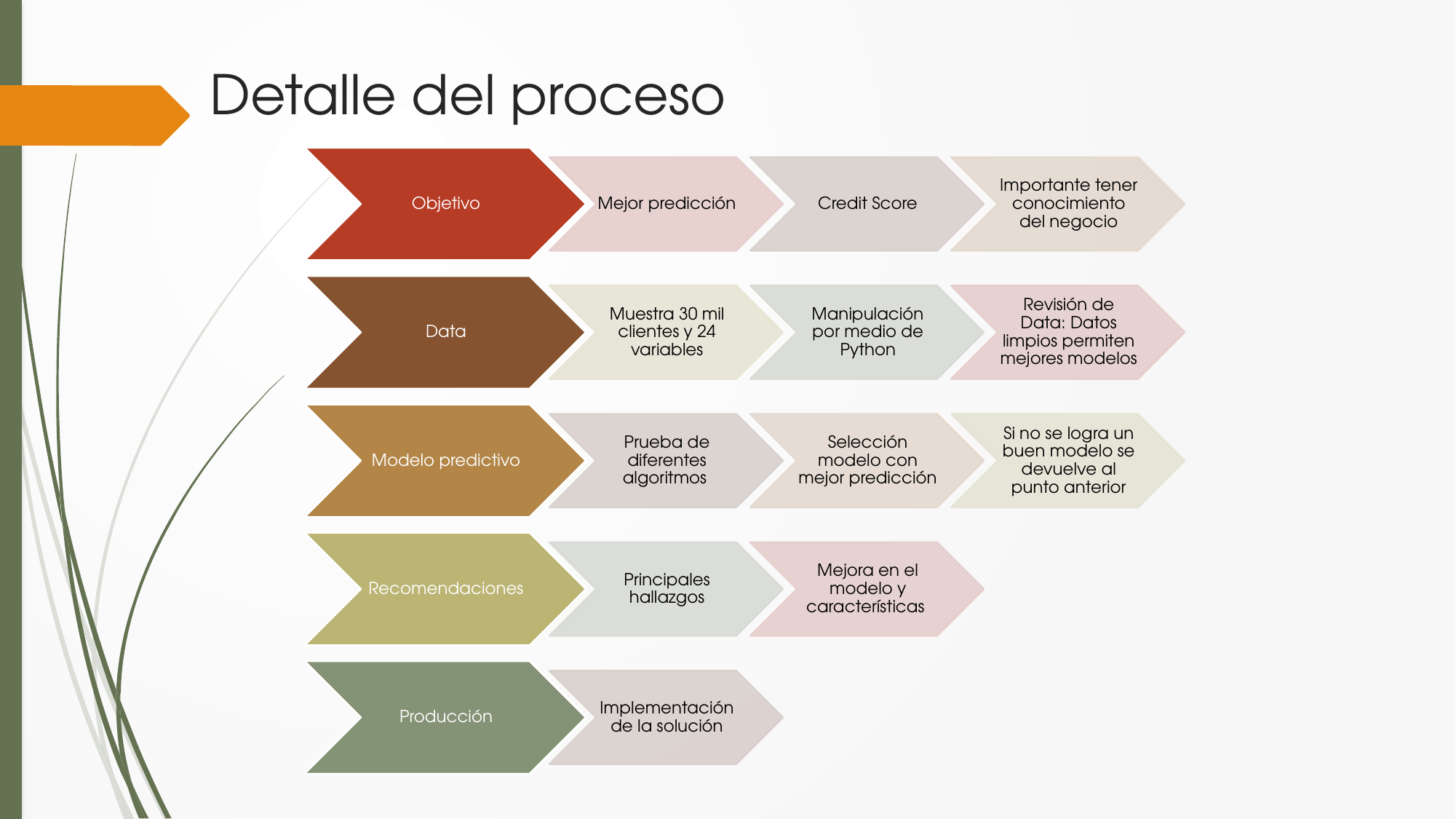

# Detalle del proceso

Objetivo
Mejor predicción
Credit Score
Importante tener conocimiento del negocio
Data
Muestra 30 mil clientes y 24 variables
Manipulación por medio de Python
Revisión de Data: Datos limpios permiten mejores modelos
Modelo predictivo
Prueba de diferentes algoritmos
Selección modelo con mejor predicción
Si no se logra un buen modelo se devuelve al punto anterior
Recomendaciones
Principales hallazgos
Mejora en el modelo y características
Producción
Implementación de la solución